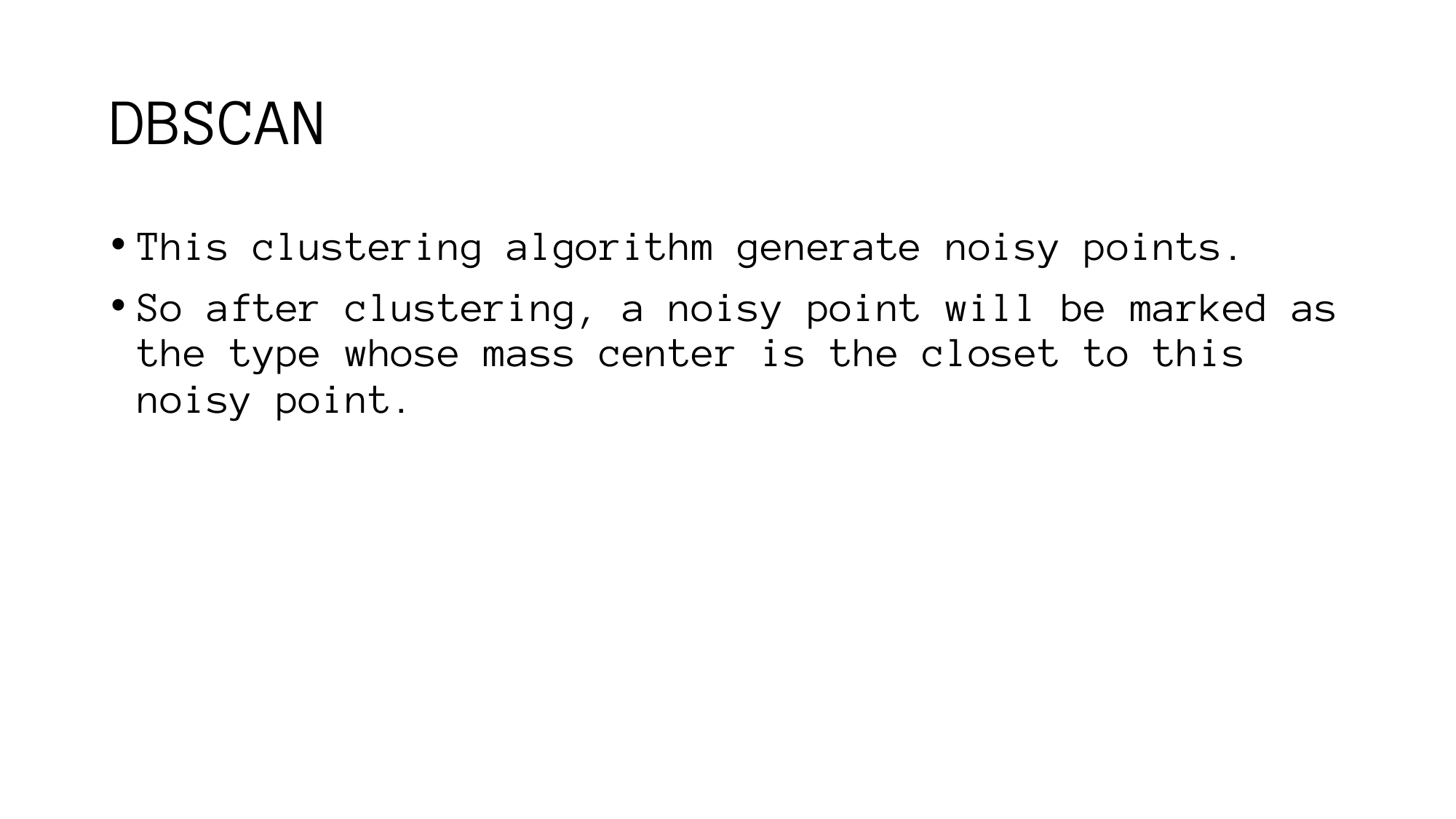

# DBSCAN
This clustering algorithm generate noisy points.
So after clustering, a noisy point will be marked as the type whose mass center is the closet to this noisy point.